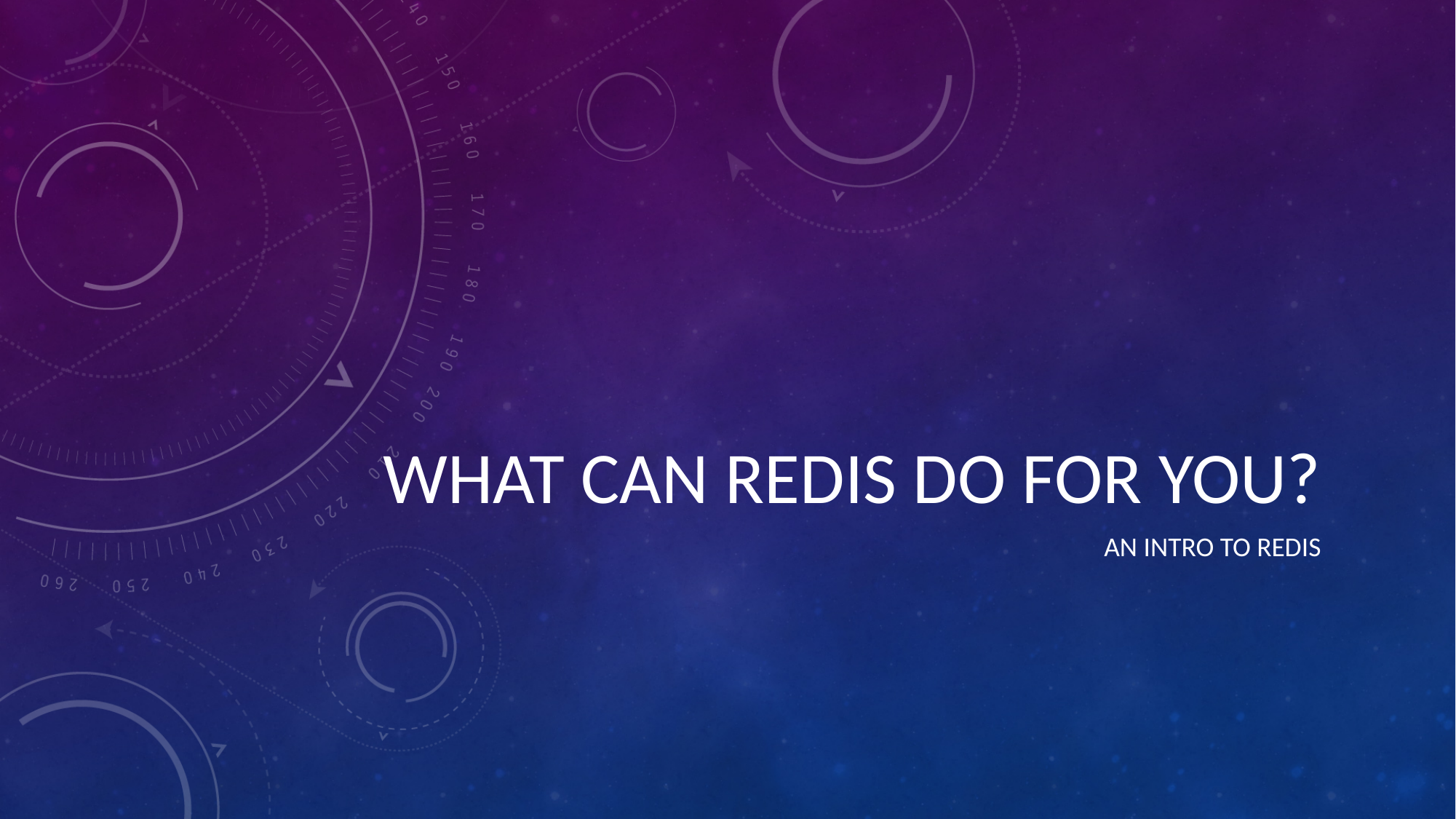

# What can redis do for you?
An intro to redis